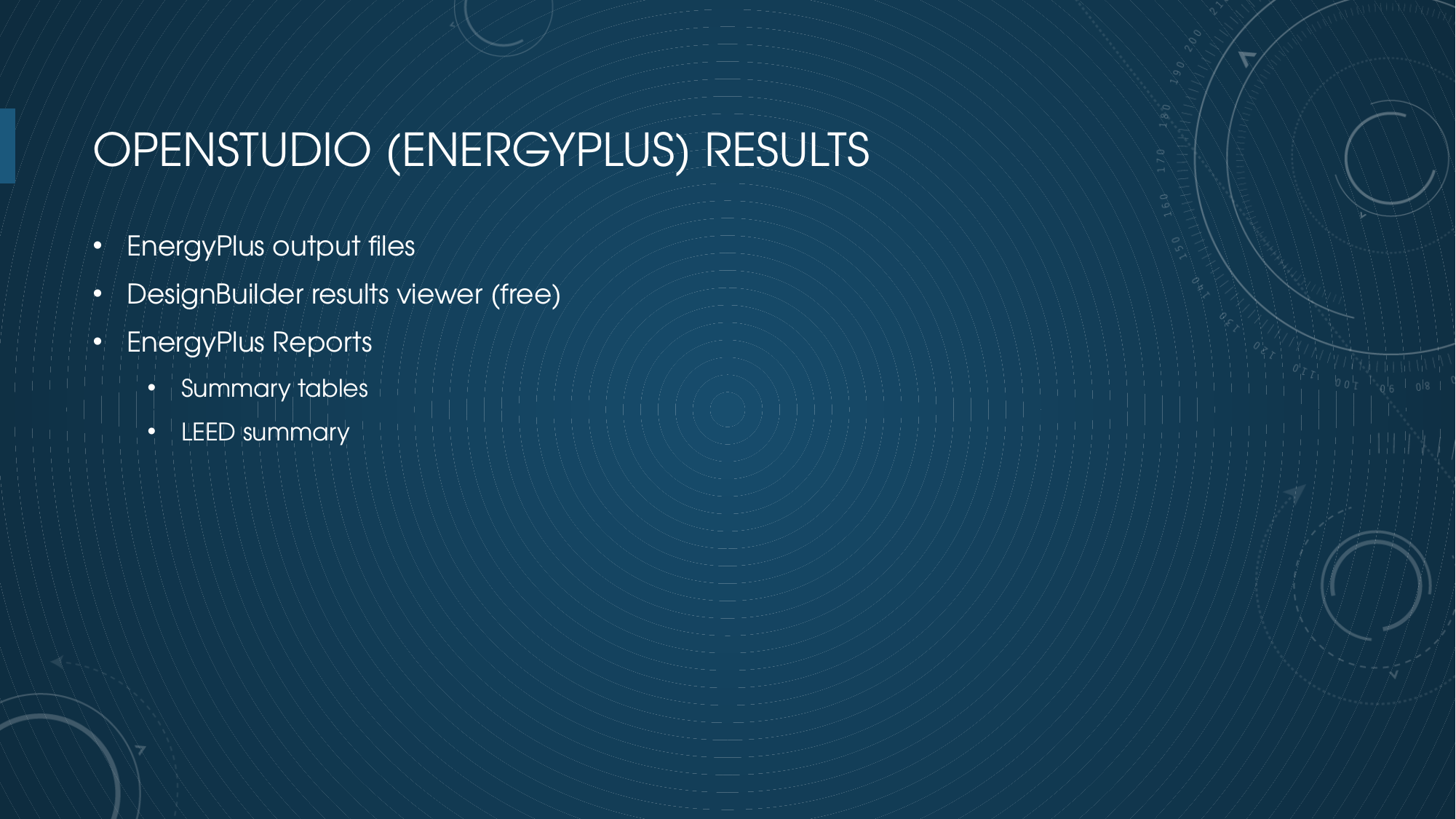

# Openstudio (EnergyPlus) Results
EnergyPlus output files
DesignBuilder results viewer (free)
EnergyPlus Reports
Summary tables
LEED summary